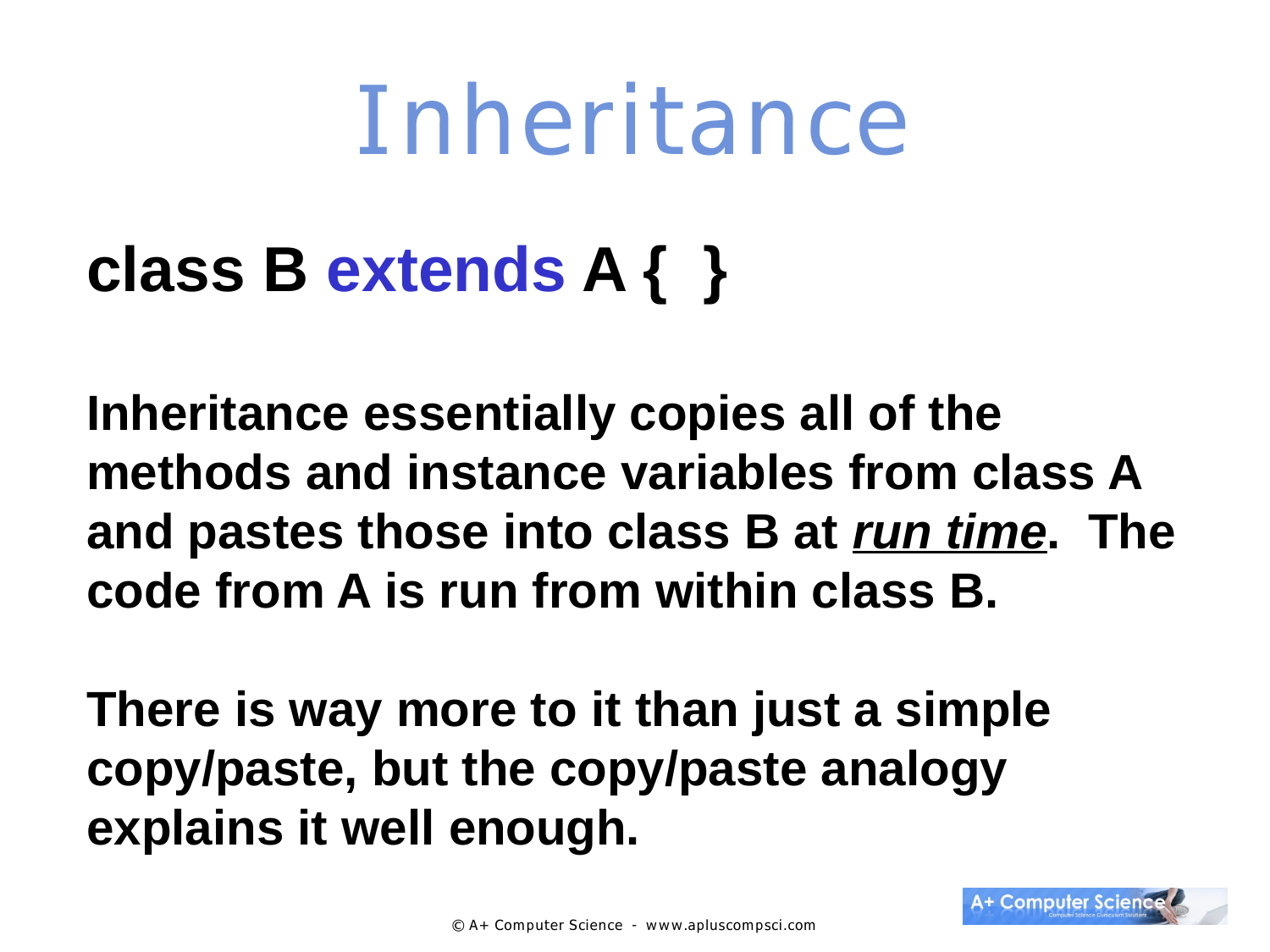

Inheritance
class B extends A {  }
Inheritance essentially copies all of the methods and instance variables from class A and pastes those into class B at run time.  The code from A is run from within class B.

There is way more to it than just a simple
copy/paste, but the copy/paste analogy
explains it well enough.

© A+ Computer Science  -  www.apluscompsci.com